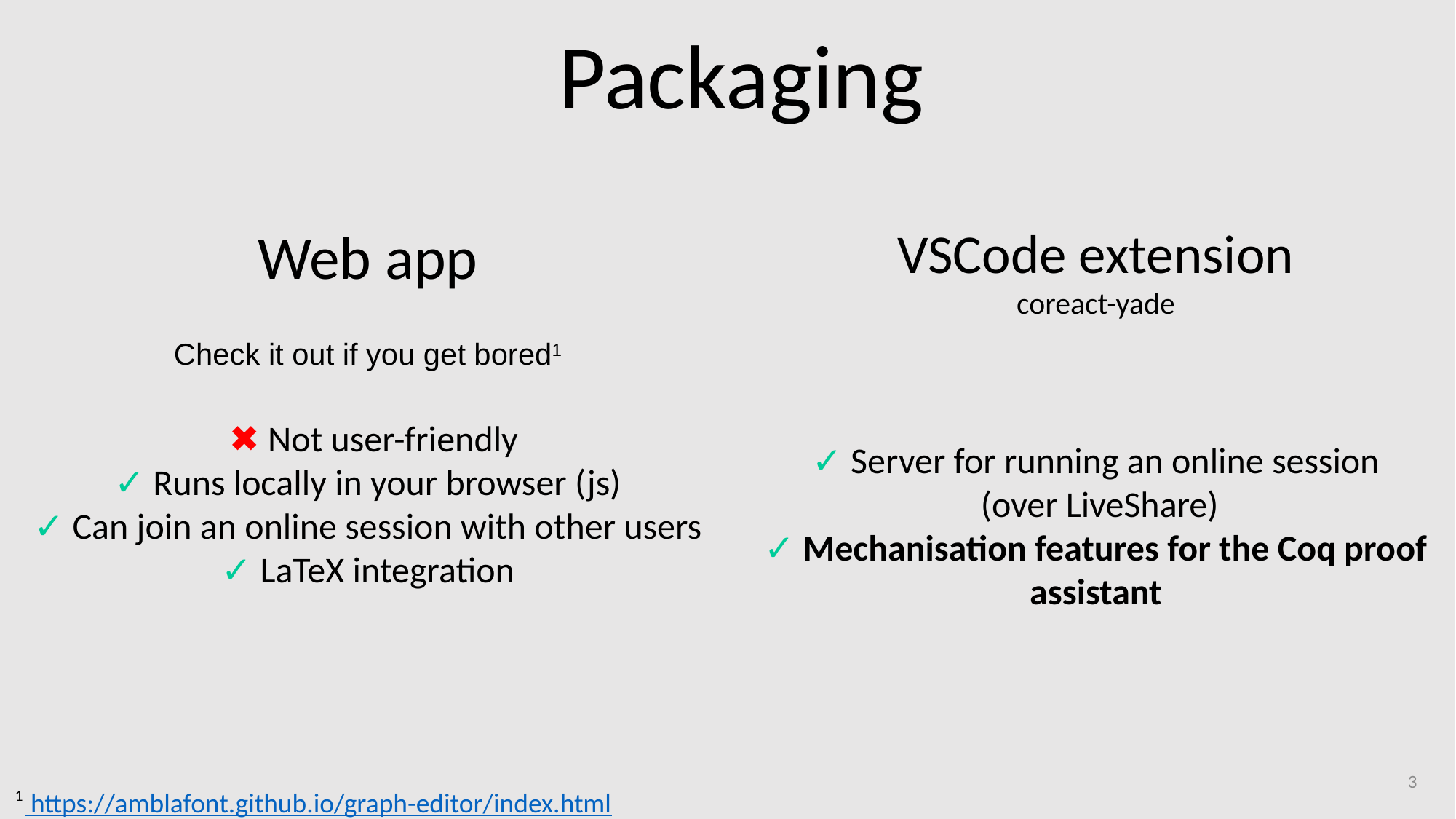

# Packaging
Web app

Check it out if you get bored1

 ✖ Not user-friendly
✓ Runs locally in your browser (js)
✓ Can join an online session with other users
✓ LaTeX integration
VSCode extension
coreact-yade

✓ Server for running an online session
 (over LiveShare)
✓ Mechanisation features for the Coq proof assistant

3
1
 https://amblafont.github.io/graph-editor/index.html